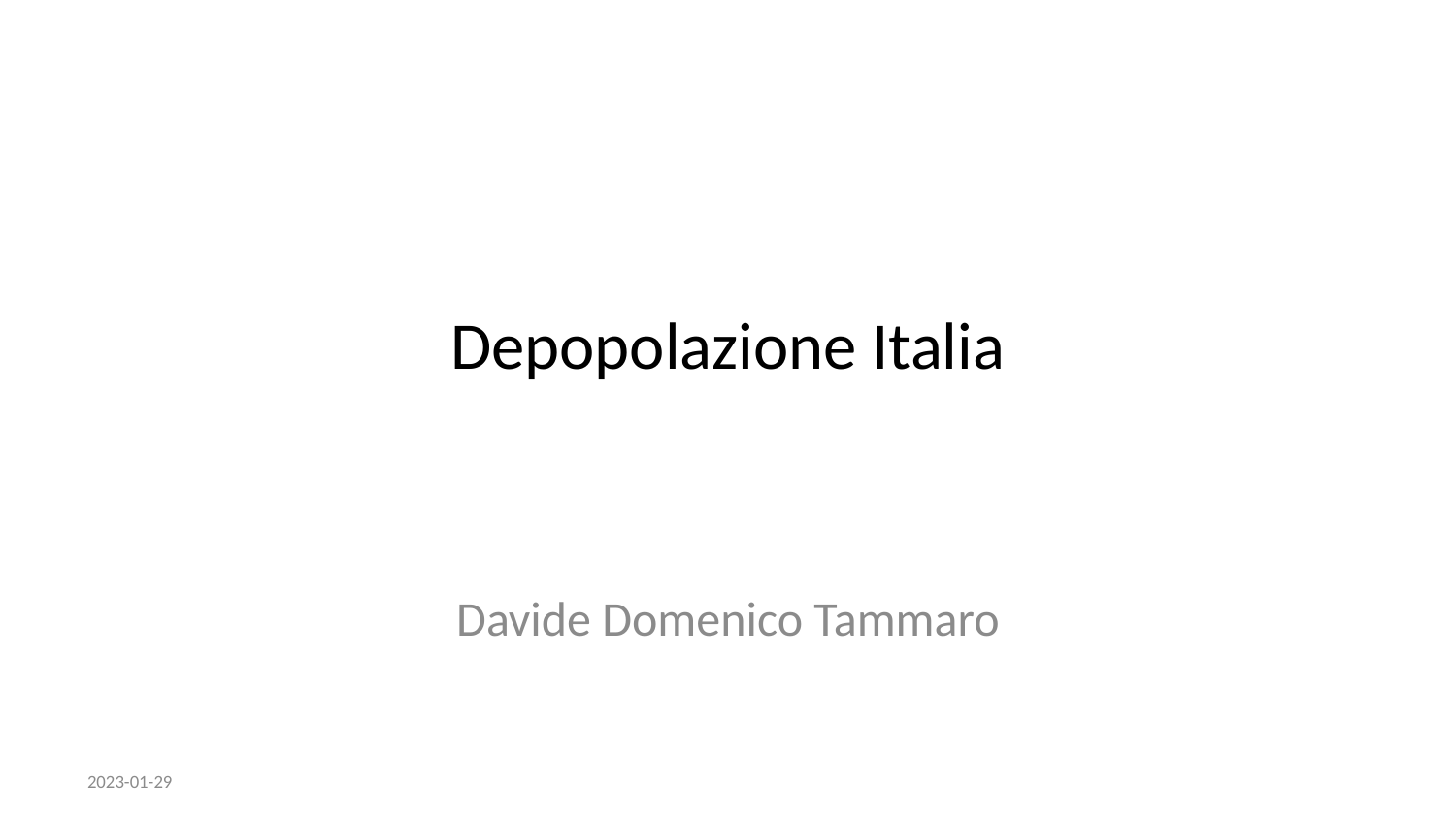

# Depopolazione Italia
Davide Domenico Tammaro
2023-01-29